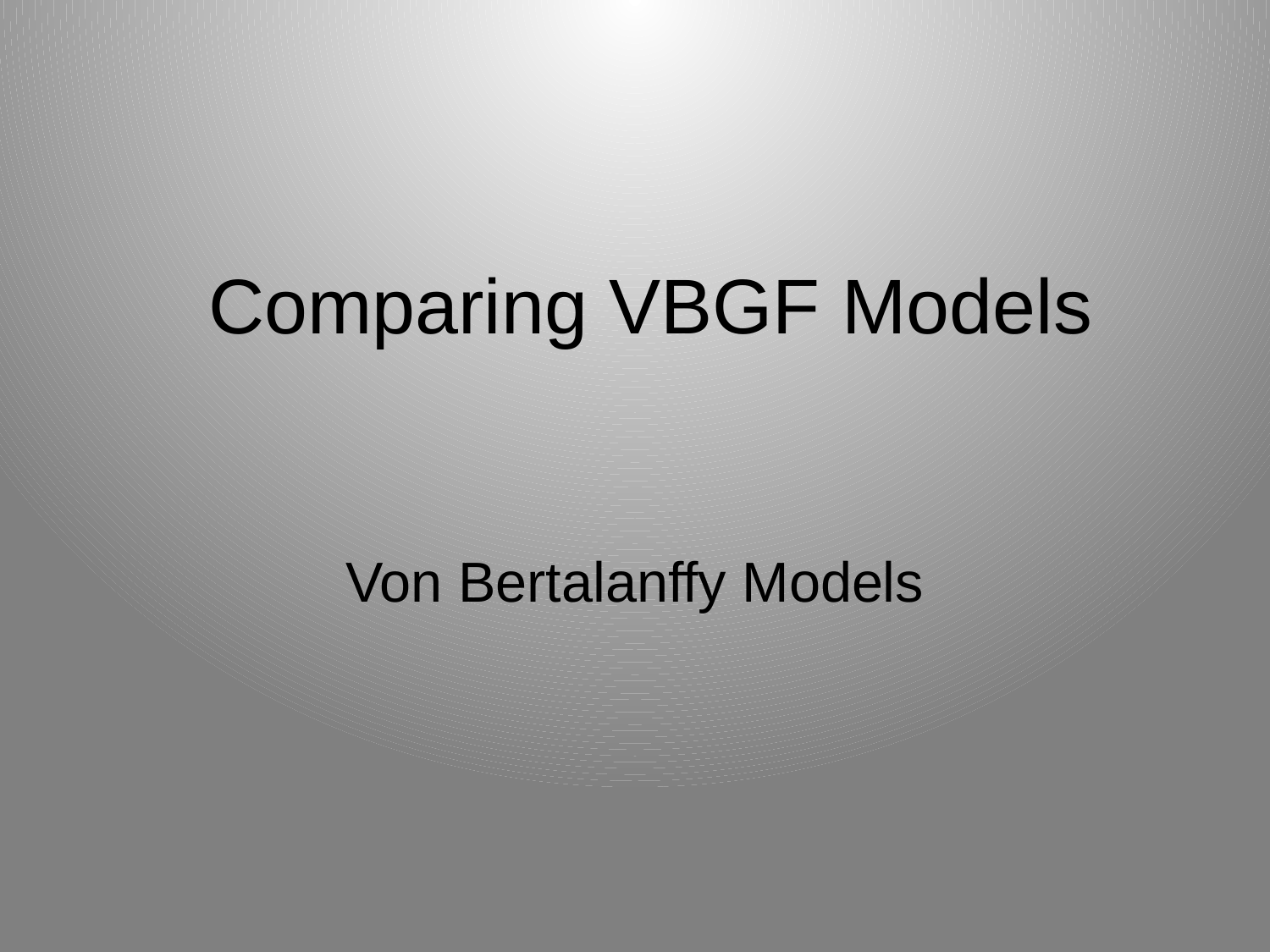

# Comparing VBGF Models
Von Bertalanffy Models